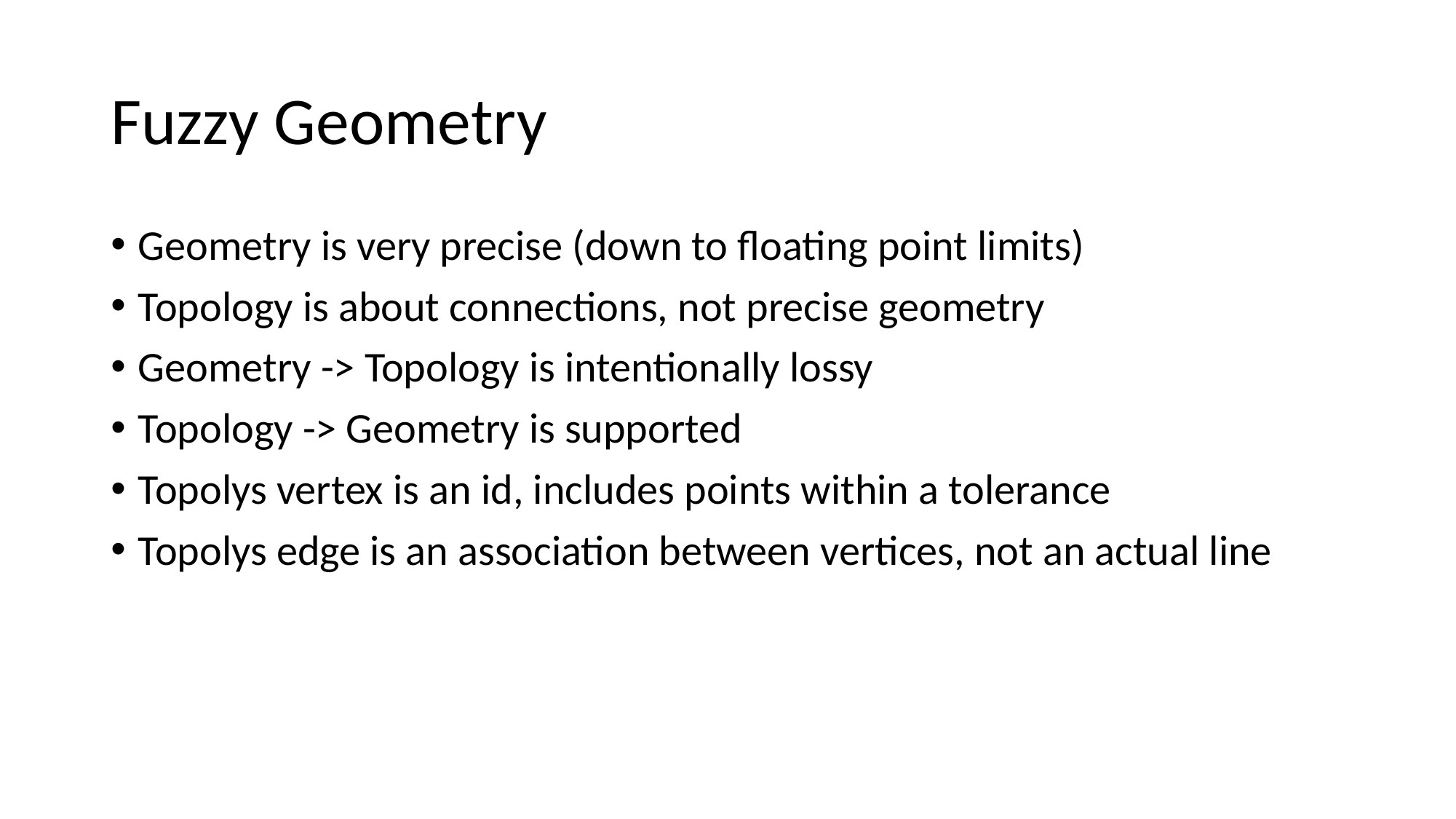

# Fuzzy Geometry
Geometry is very precise (down to floating point limits)
Topology is about connections, not precise geometry
Geometry -> Topology is intentionally lossy
Topology -> Geometry is supported
Topolys vertex is an id, includes points within a tolerance
Topolys edge is an association between vertices, not an actual line